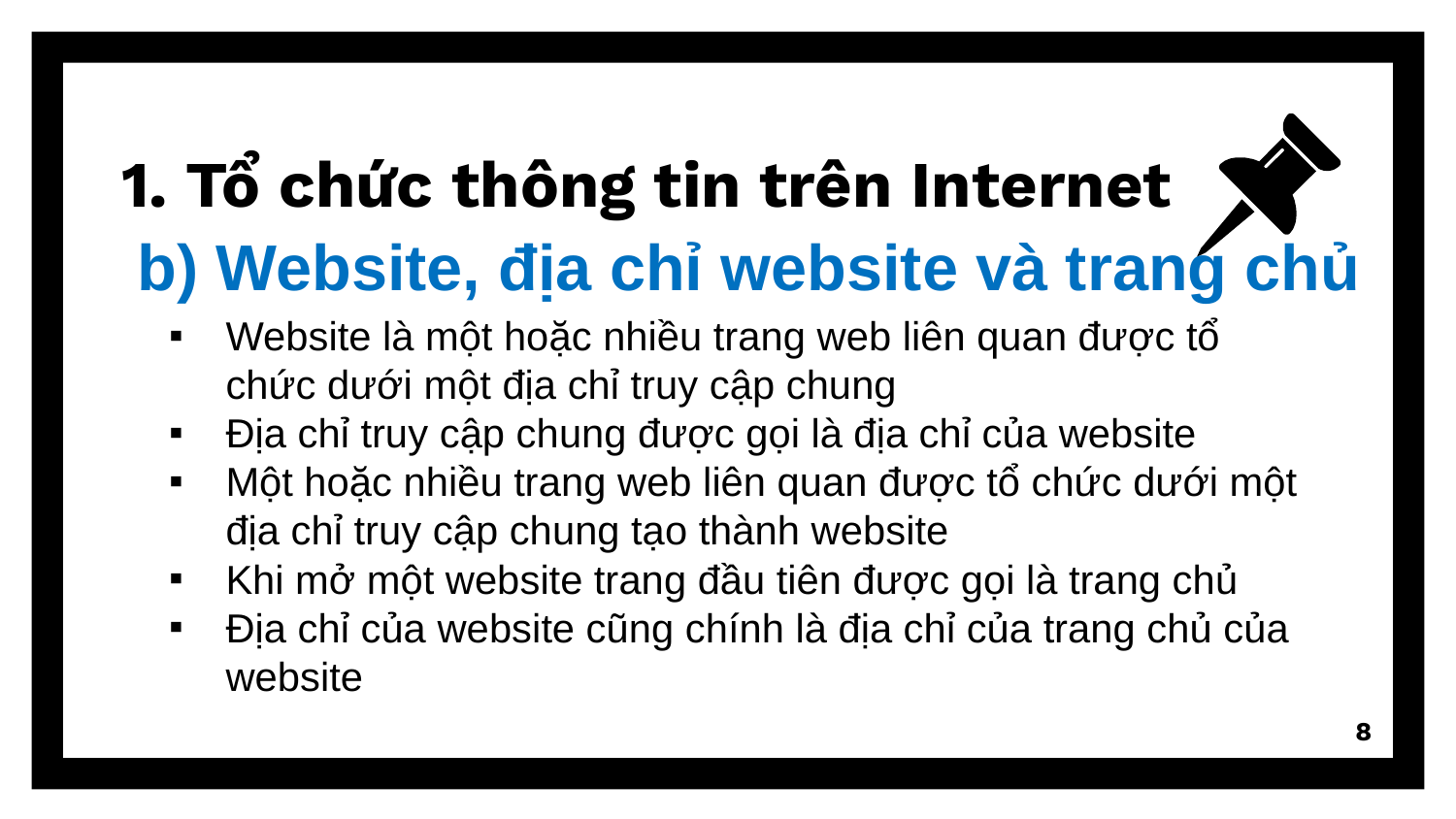

# 1. Tổ chức thông tin trên Internet
b) Website, địa chỉ website và trang chủ
Website là một hoặc nhiều trang web liên quan được tổ chức dưới một địa chỉ truy cập chung
Địa chỉ truy cập chung được gọi là địa chỉ của website
Một hoặc nhiều trang web liên quan được tổ chức dưới một địa chỉ truy cập chung tạo thành website
Khi mở một website trang đầu tiên được gọi là trang chủ
Địa chỉ của website cũng chính là địa chỉ của trang chủ của website
8